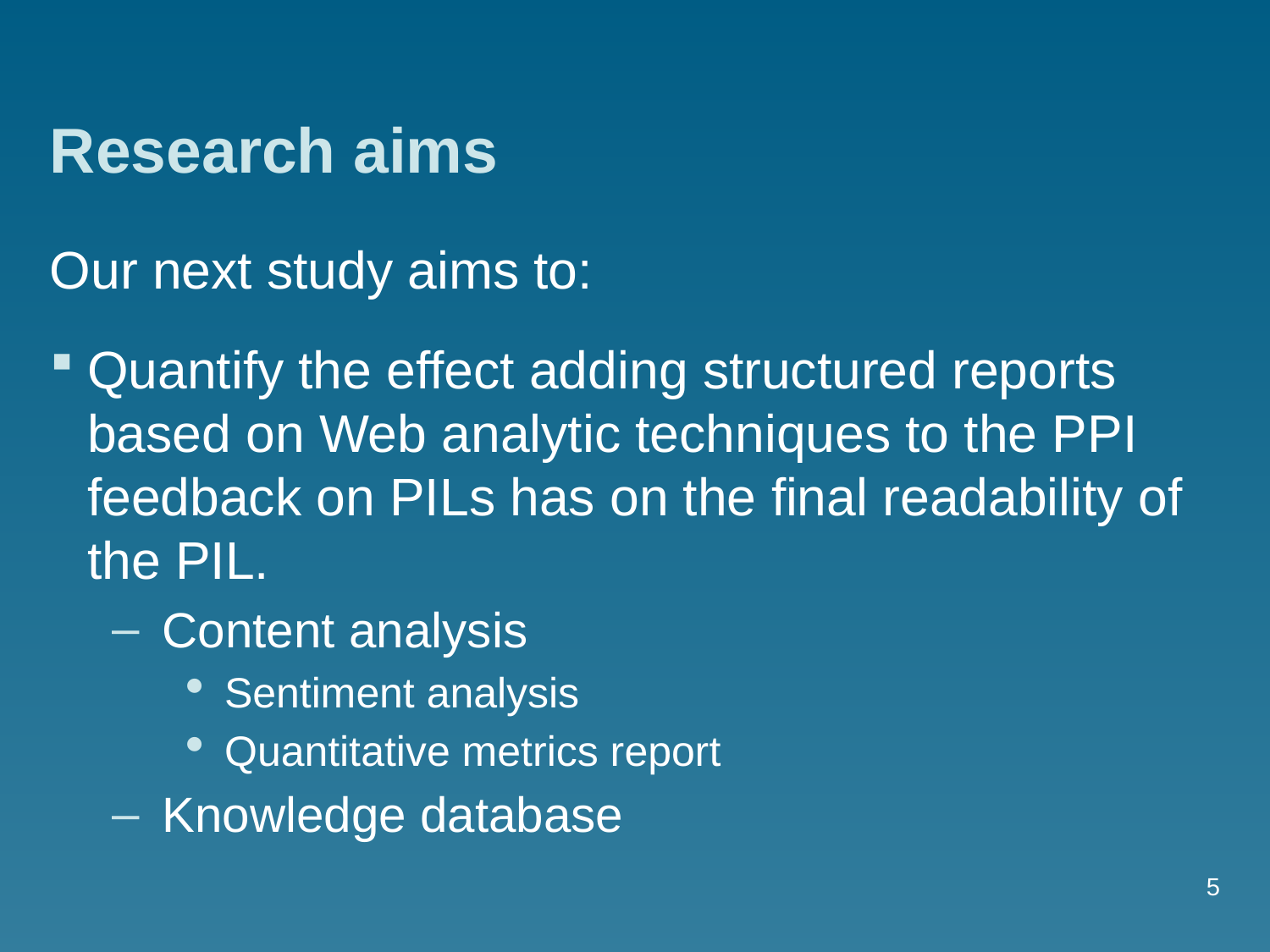

# Research aims
Our next study aims to:
Quantify the effect adding structured reports based on Web analytic techniques to the PPI feedback on PILs has on the final readability of the PIL.
Content analysis
Sentiment analysis
Quantitative metrics report
Knowledge database
5